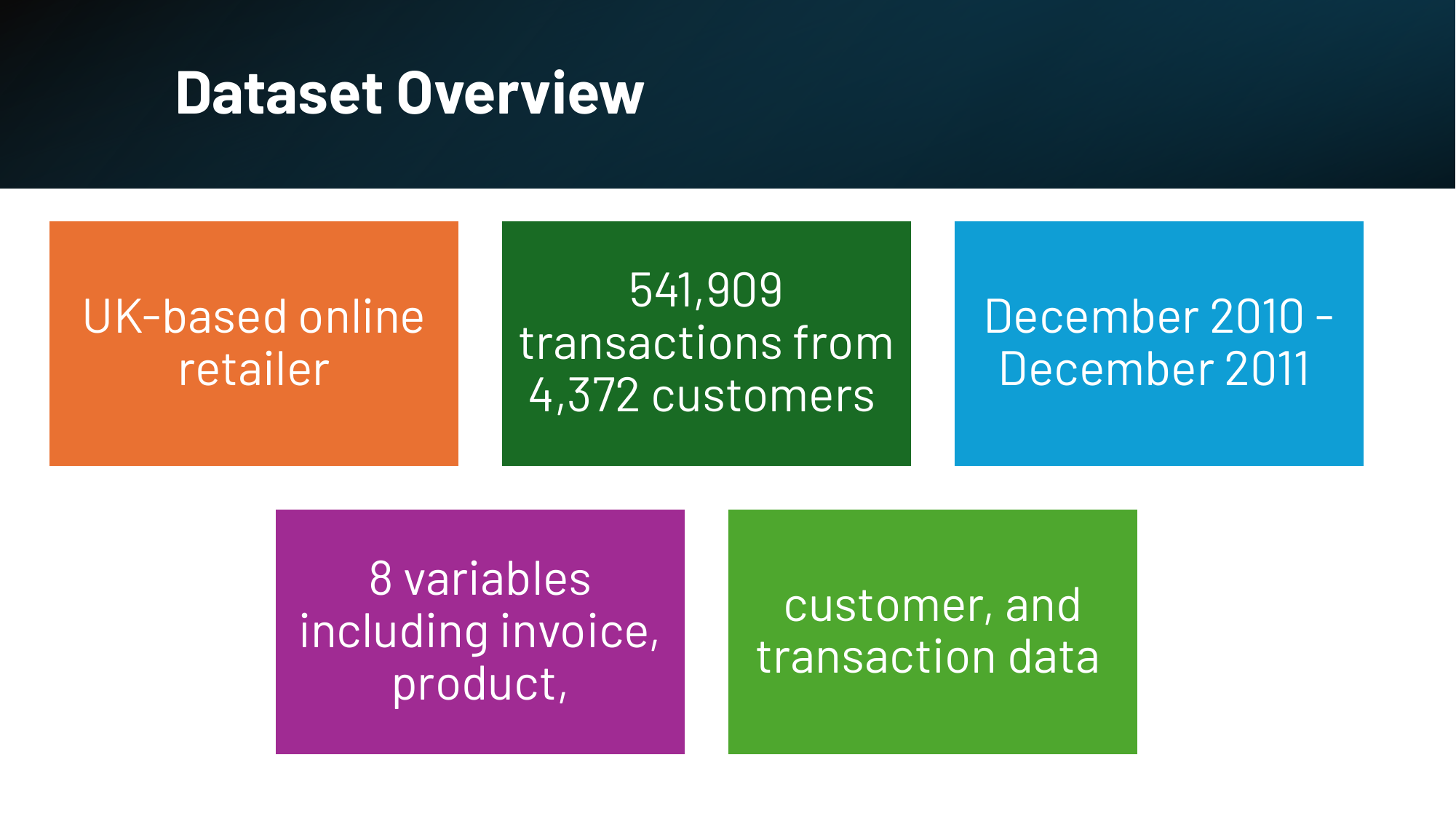

# Dataset Overview
UK-based online retailer
541,909 transactions from 4,372 customers
December 2010 - December 2011
8 variables including invoice, product,
customer, and transaction data